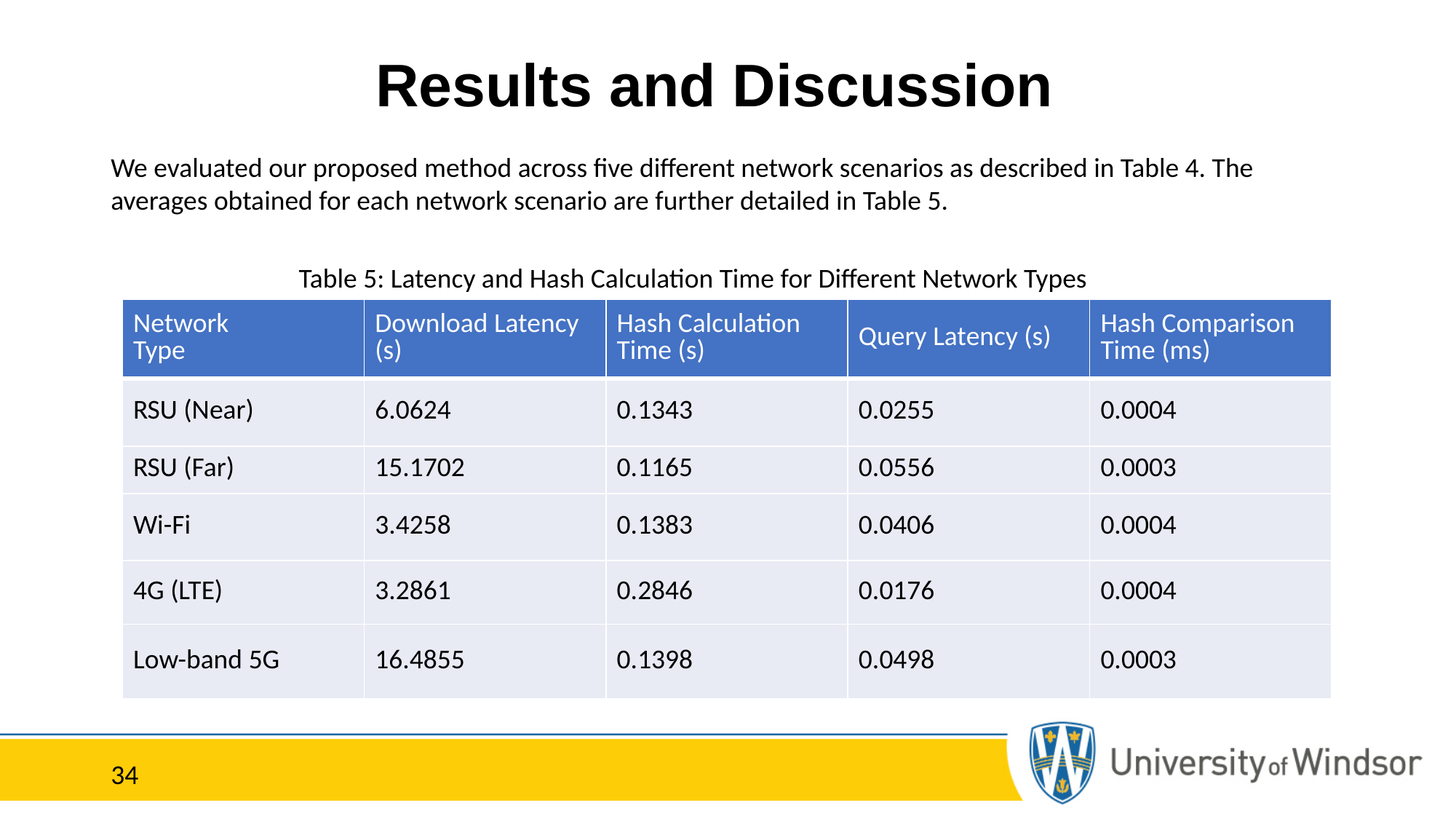

# Results and Discussion
We evaluated our proposed method across five different network scenarios as described in Table 4. The averages obtained for each network scenario are further detailed in Table 5.
Table 5: Latency and Hash Calculation Time for Different Network Types
| Network Type | Download Latency (s) | Hash Calculation Time (s) | Query Latency (s) | Hash Comparison Time (ms) |
| --- | --- | --- | --- | --- |
| RSU (Near) | 6.0624 | 0.1343 | 0.0255 | 0.0004 |
| RSU (Far) | 15.1702 | 0.1165 | 0.0556 | 0.0003 |
| Wi-Fi | 3.4258 | 0.1383 | 0.0406 | 0.0004 |
| 4G (LTE) | 3.2861 | 0.2846 | 0.0176 | 0.0004 |
| Low-band 5G | 16.4855 | 0.1398 | 0.0498 | 0.0003 |
34